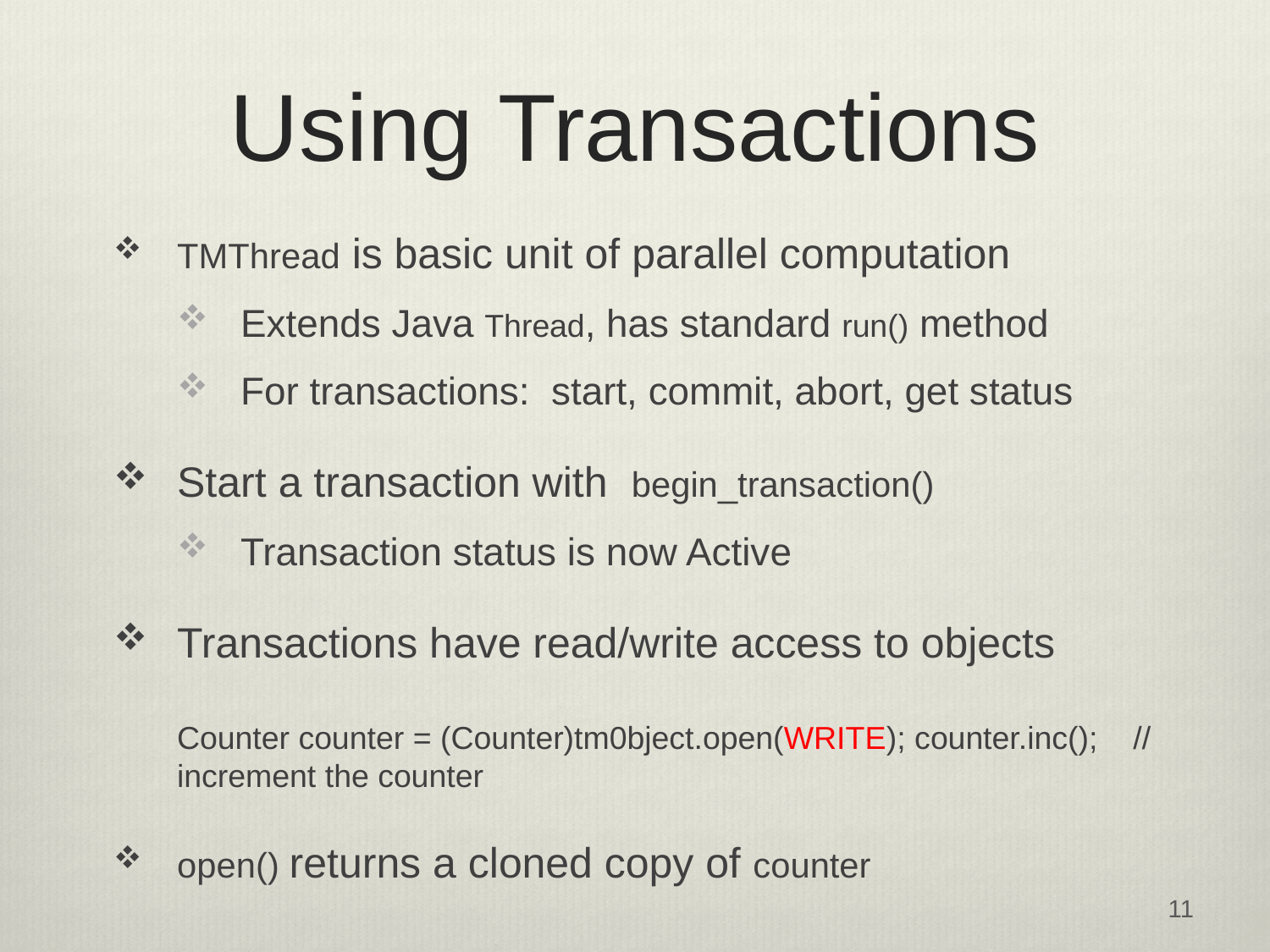

# Using Transactions
TMThread is basic unit of parallel computation
Extends Java Thread, has standard run() method
For transactions:  start, commit, abort, get status
Start a transaction with  begin_transaction()
Transaction status is now Active
Transactions have read/write access to objects
Counter counter = (Counter)tm0bject.open(WRITE); counter.inc();    // increment the counter
open() returns a cloned copy of counter
11